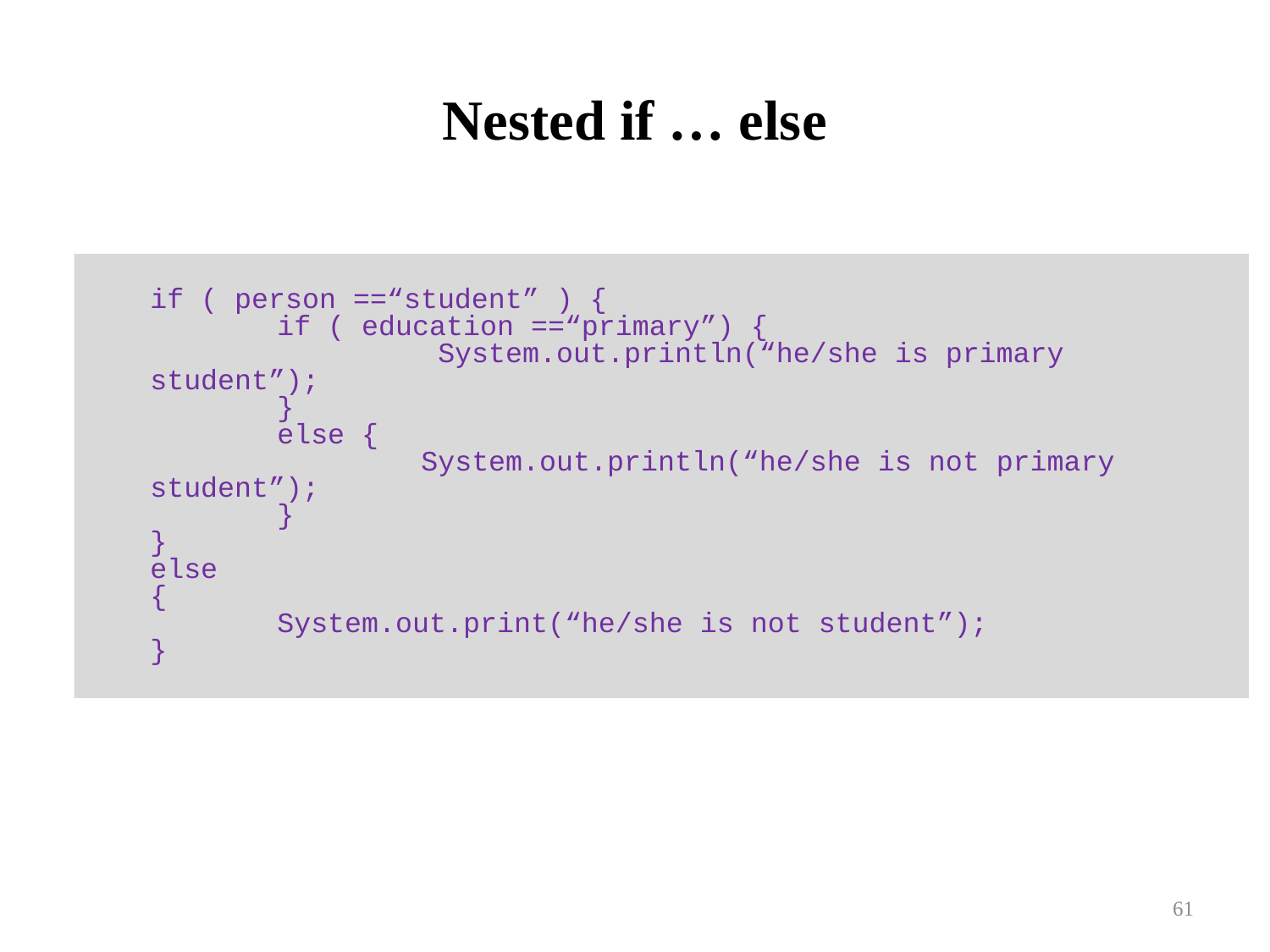

# Nested if … else
if ( person ==“student” ) {
	if ( education ==“primary”) {
		  System.out.println(“he/she is primary student”);
	}
	else {
		 System.out.println(“he/she is not primary student”);
	}
}
else
{
	System.out.print(“he/she is not student”);
}
61